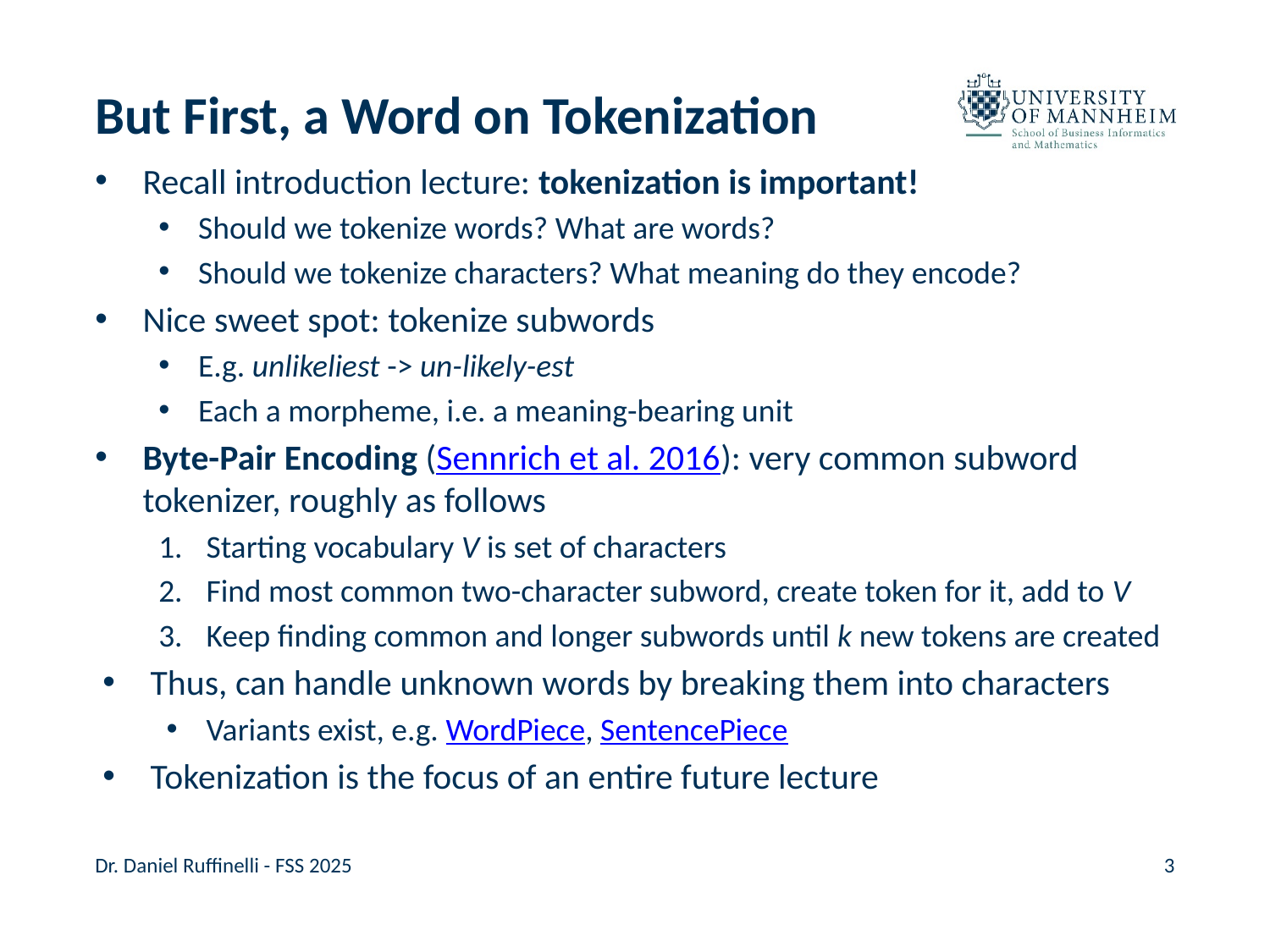

# But First, a Word on Tokenization
Recall introduction lecture: tokenization is important!
Should we tokenize words? What are words?
Should we tokenize characters? What meaning do they encode?
Nice sweet spot: tokenize subwords
E.g. unlikeliest -> un-likely-est
Each a morpheme, i.e. a meaning-bearing unit
Byte-Pair Encoding (Sennrich et al. 2016): very common subword tokenizer, roughly as follows
Starting vocabulary V is set of characters
Find most common two-character subword, create token for it, add to V
Keep finding common and longer subwords until k new tokens are created
Thus, can handle unknown words by breaking them into characters
Variants exist, e.g. WordPiece, SentencePiece
Tokenization is the focus of an entire future lecture
Dr. Daniel Ruffinelli - FSS 2025
3